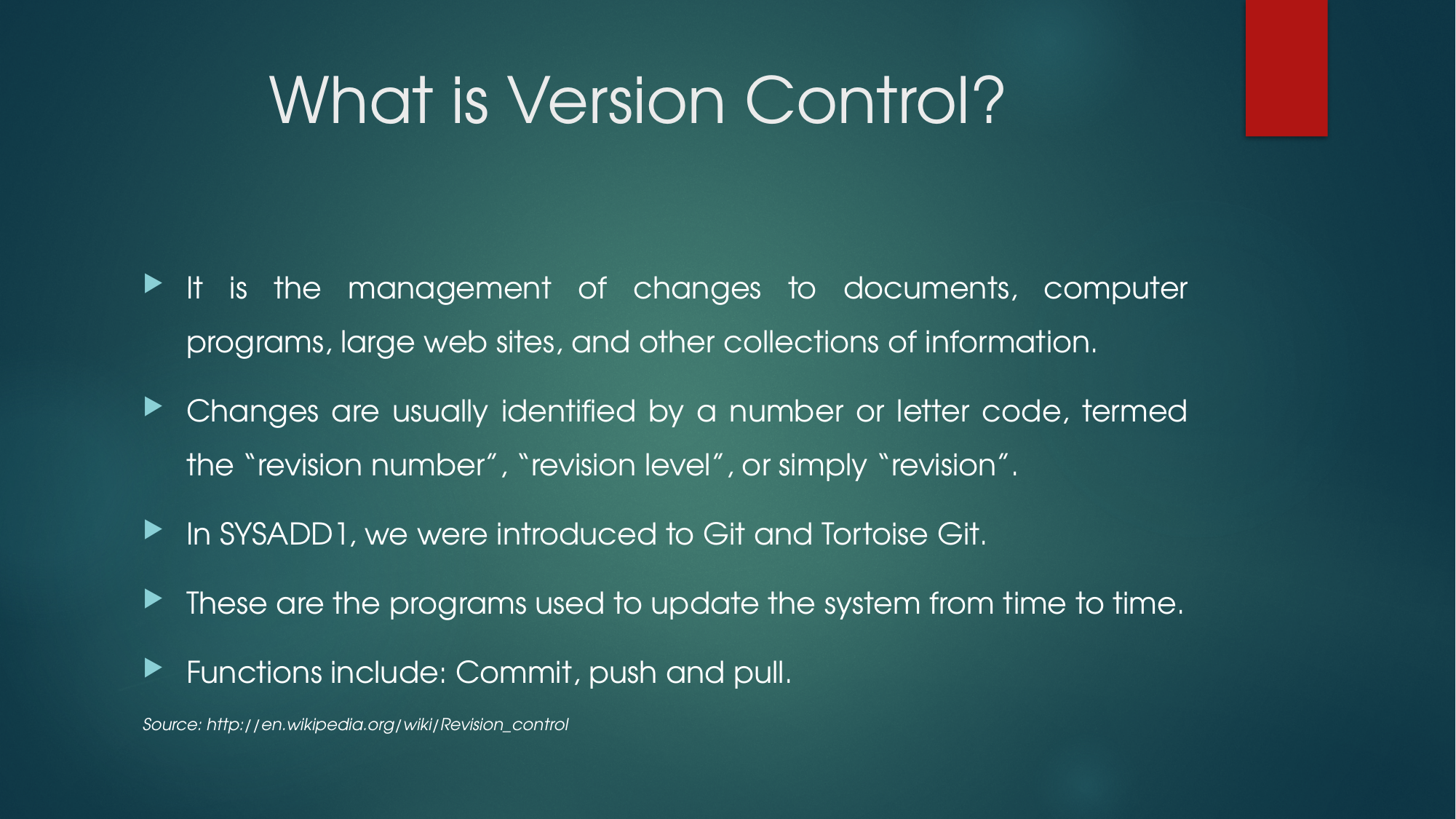

# What is Version Control?
It is the management of changes to documents, computer programs, large web sites, and other collections of information.
Changes are usually identified by a number or letter code, termed the “revision number”, “revision level”, or simply “revision”.
In SYSADD1, we were introduced to Git and Tortoise Git.
These are the programs used to update the system from time to time.
Functions include: Commit, push and pull.
Source: http://en.wikipedia.org/wiki/Revision_control